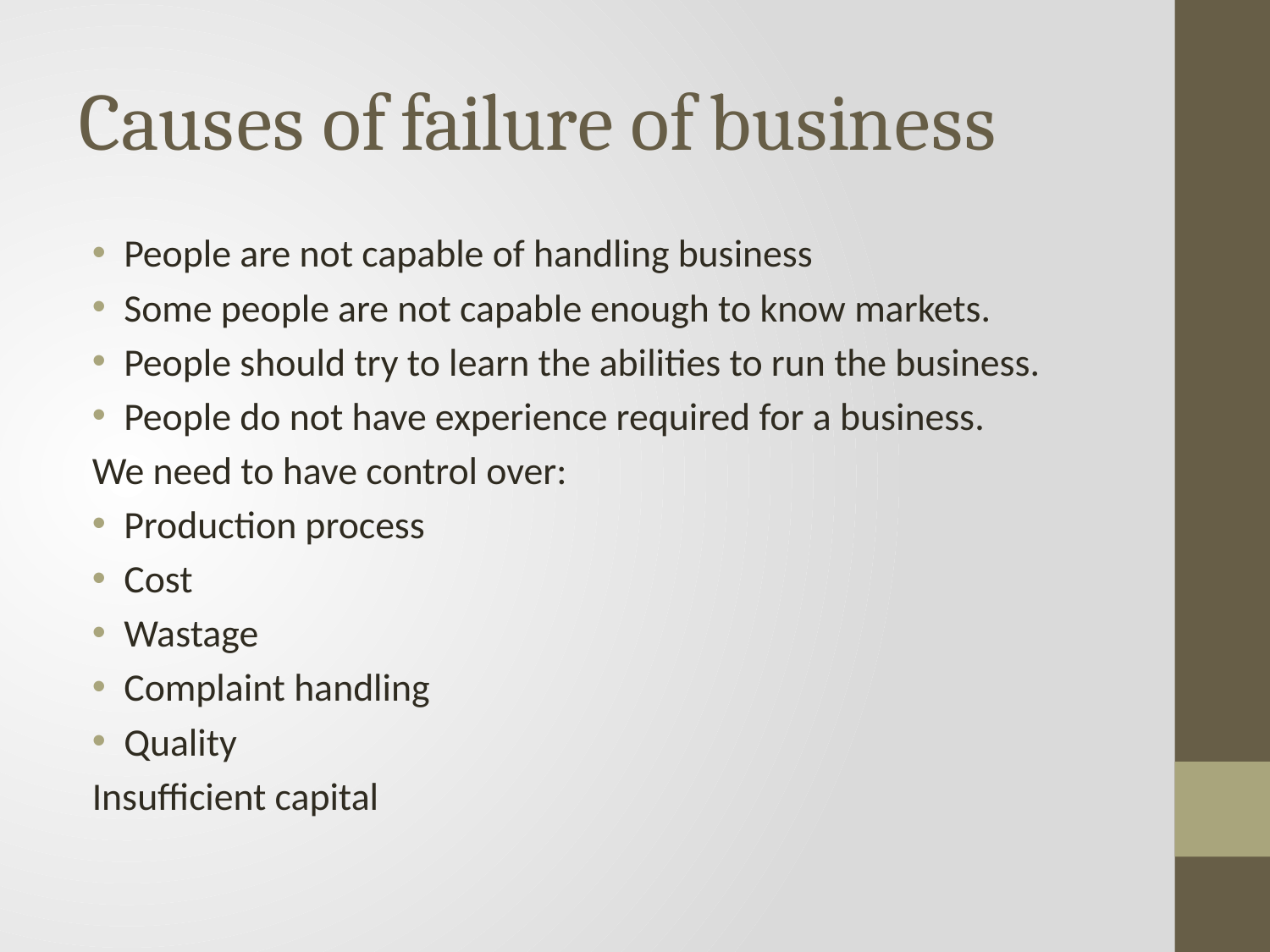

# Causes of failure of business
People are not capable of handling business
Some people are not capable enough to know markets.
People should try to learn the abilities to run the business.
People do not have experience required for a business.
We need to have control over:
Production process
Cost
Wastage
Complaint handling
Quality
Insufficient capital